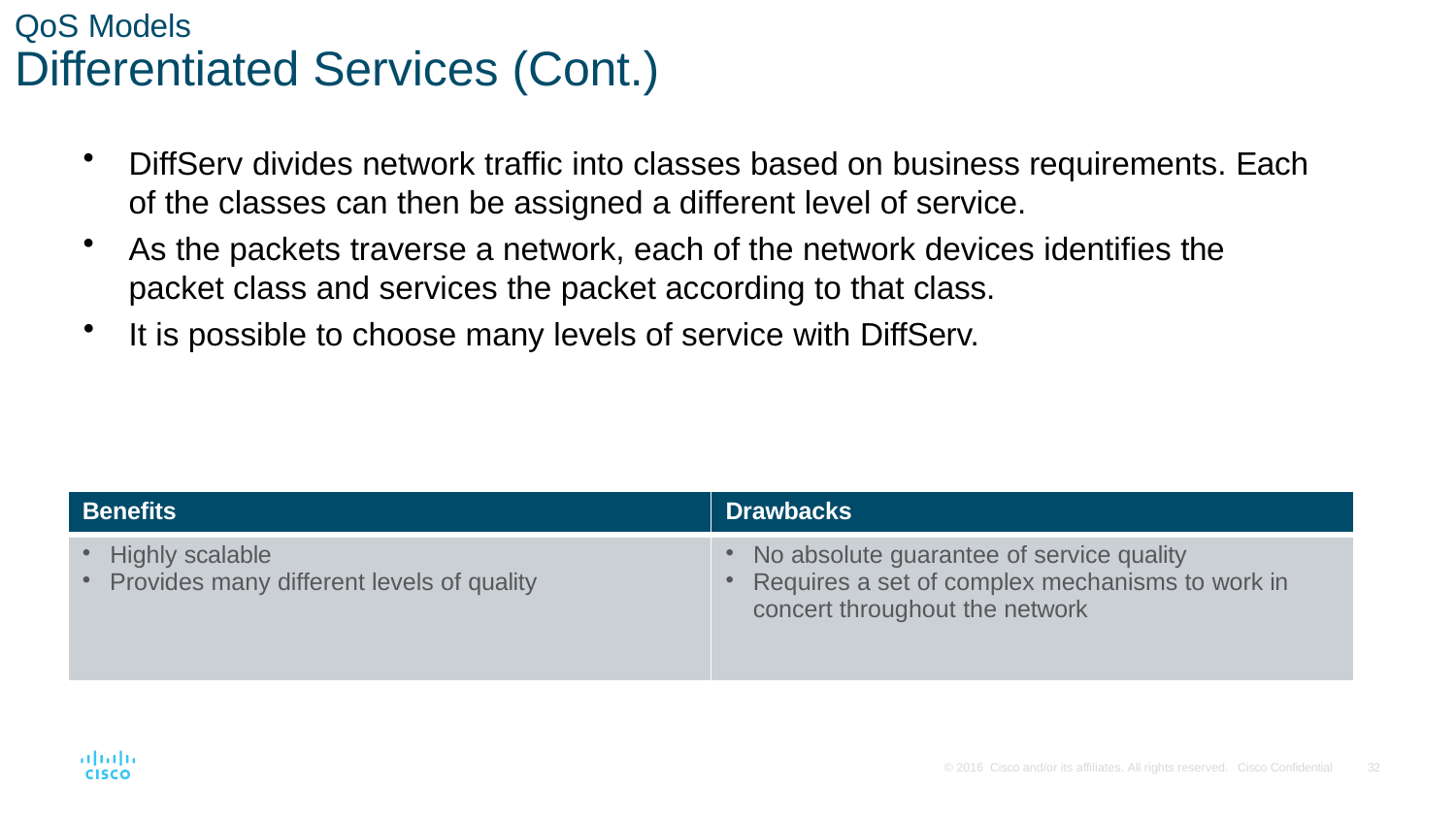

# QoS Models
Differentiated Services (Cont.)
DiffServ divides network traffic into classes based on business requirements. Each of the classes can then be assigned a different level of service.
As the packets traverse a network, each of the network devices identifies the packet class and services the packet according to that class.
It is possible to choose many levels of service with DiffServ.
| Benefits | Drawbacks |
| --- | --- |
| Highly scalable Provides many different levels of quality | No absolute guarantee of service quality Requires a set of complex mechanisms to work in concert throughout the network |
© 2016 Cisco and/or its affiliates. All rights reserved. Cisco Confidential
32